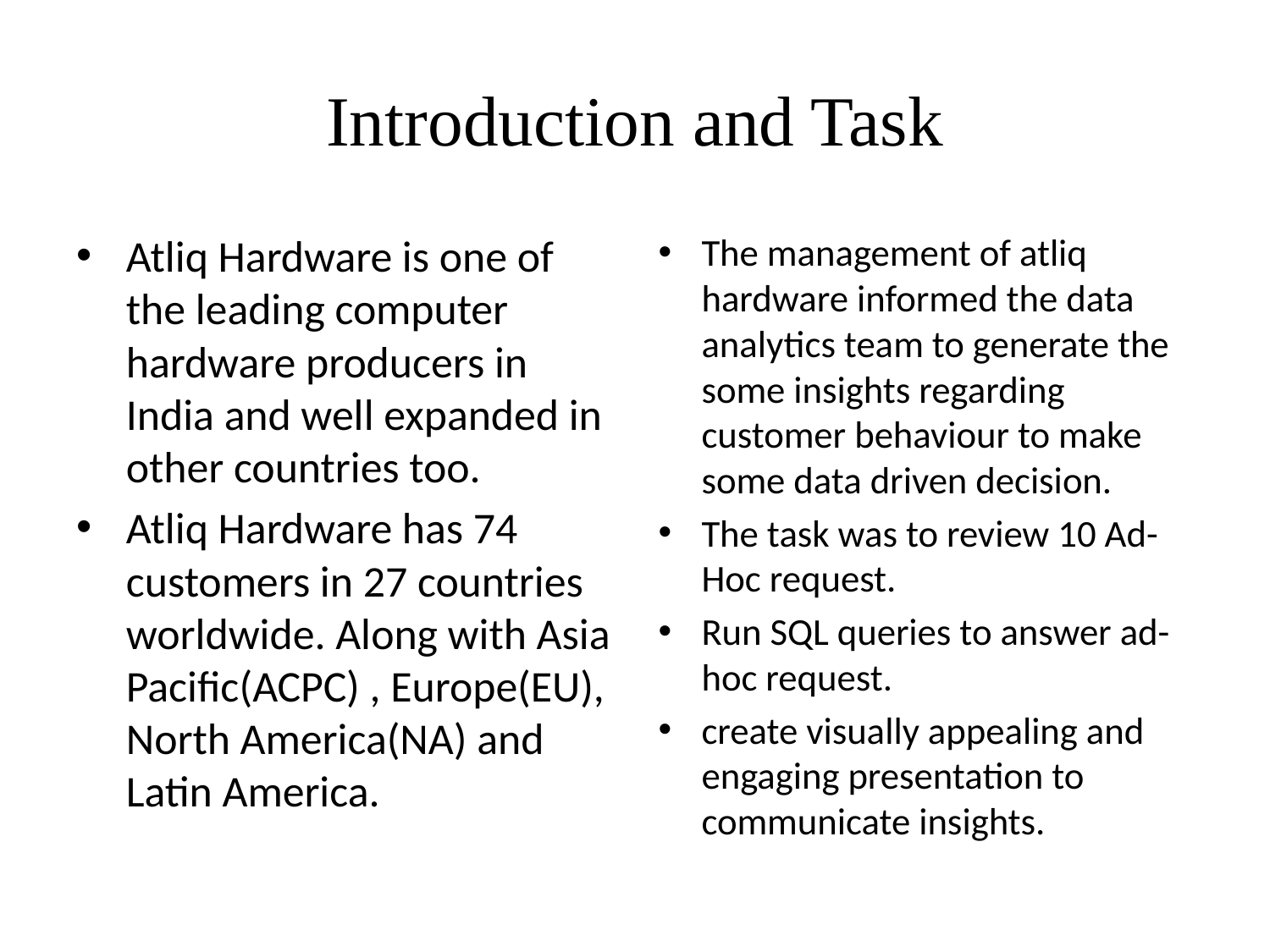

# Introduction and Task
Atliq Hardware is one of the leading computer hardware producers in India and well expanded in other countries too.
Atliq Hardware has 74 customers in 27 countries worldwide. Along with Asia Pacific(ACPC) , Europe(EU), North America(NA) and Latin America.
The management of atliq hardware informed the data analytics team to generate the some insights regarding customer behaviour to make some data driven decision.
The task was to review 10 Ad-Hoc request.
Run SQL queries to answer ad-hoc request.
create visually appealing and engaging presentation to communicate insights.